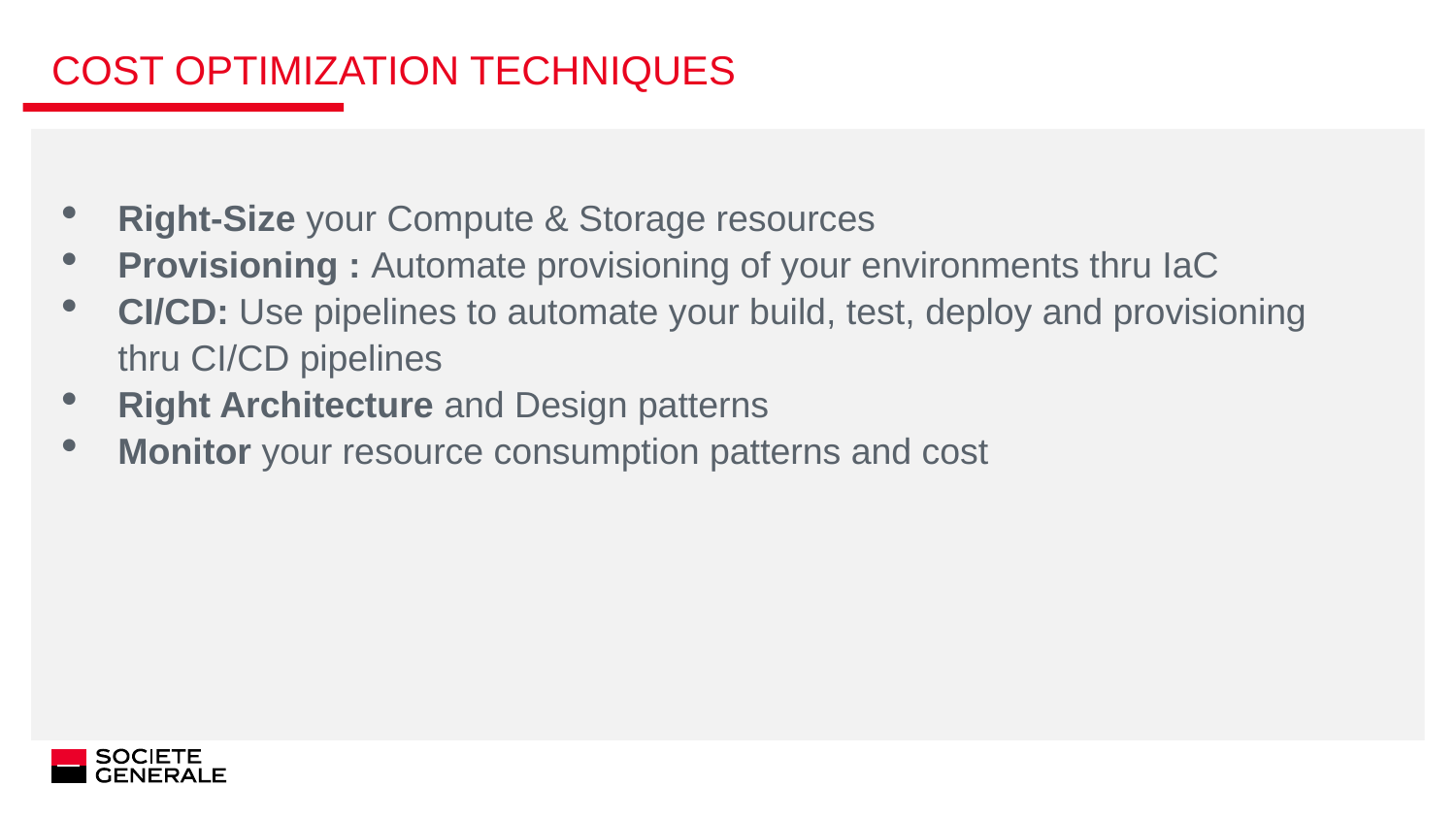

COST OPTIMIZATION TECHNIQUES

Right-Size your Compute & Storage resources
Provisioning : Automate provisioning of your environments thru IaC
CI/CD: Use pipelines to automate your build, test, deploy and provisioning thru CI/CD pipelines
Right Architecture and Design patterns
Monitor your resource consumption patterns and cost